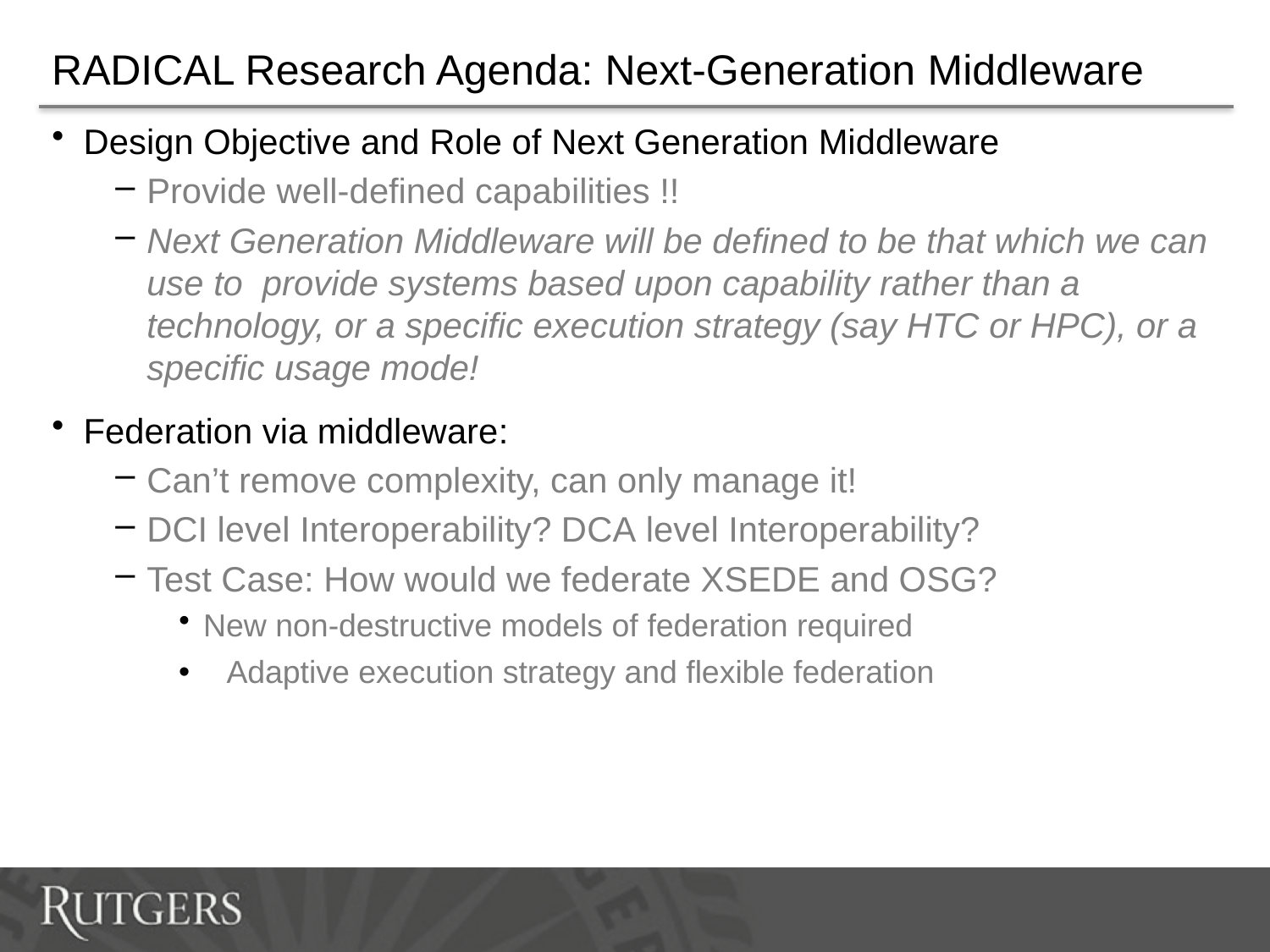

# RADICAL Research Agenda: Next-Generation Middleware
Design Objective and Role of Next Generation Middleware
Provide well-defined capabilities !!
Next Generation Middleware will be defined to be that which we can use to  provide systems based upon capability rather than a technology, or a specific execution strategy (say HTC or HPC), or a specific usage mode!
Federation via middleware:
Can’t remove complexity, can only manage it!
DCI level Interoperability? DCA level Interoperability?
Test Case: How would we federate XSEDE and OSG?
New non-destructive models of federation required
Adaptive execution strategy and flexible federation